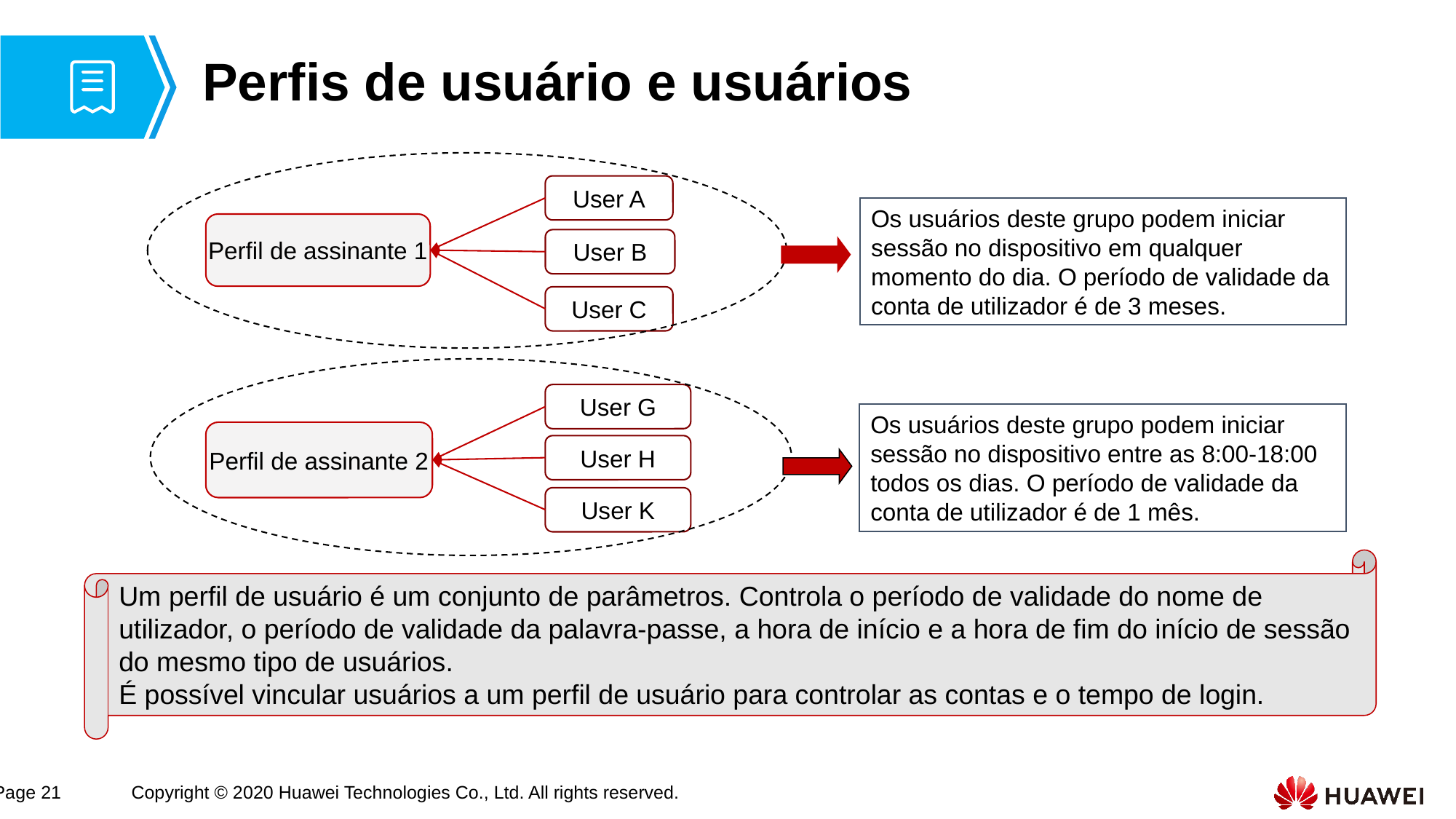

# Perfis de usuário e usuários

User A
Os usuários deste grupo podem iniciar sessão no dispositivo em qualquer momento do dia. O período de validade da conta de utilizador é de 3 meses.
Perfil de assinante 1
User B

User C

User G
Os usuários deste grupo podem iniciar sessão no dispositivo entre as 8:00-18:00 todos os dias. O período de validade da conta de utilizador é de 1 mês.
Perfil de assinante 2
User H

User K
Um perfil de usuário é um conjunto de parâmetros. Controla o período de validade do nome de utilizador, o período de validade da palavra-passe, a hora de início e a hora de fim do início de sessão do mesmo tipo de usuários.
É possível vincular usuários a um perfil de usuário para controlar as contas e o tempo de login.